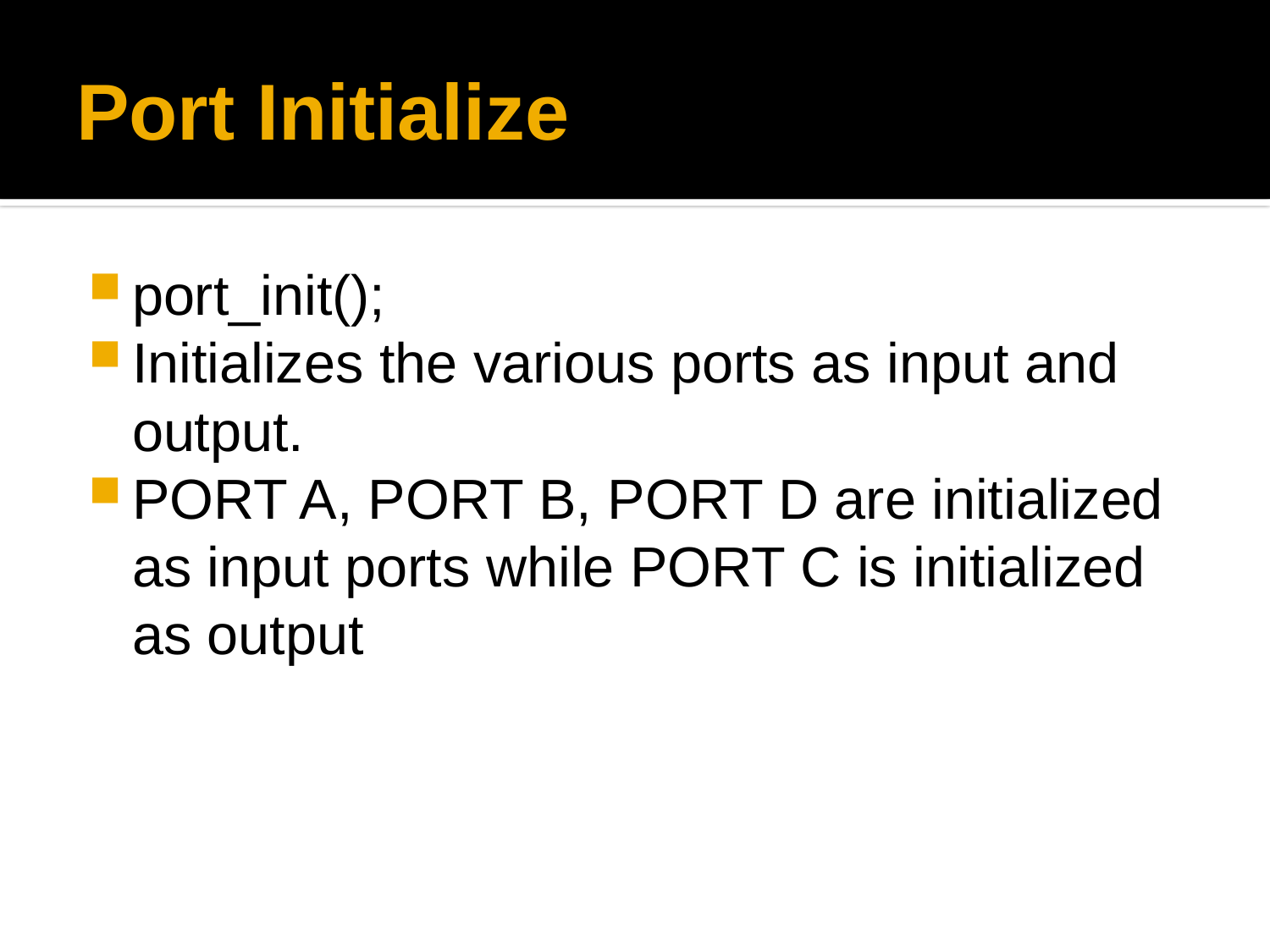

# Port Initialize
port_init();
Initializes the various ports as input and output.
PORT A, PORT B, PORT D are initialized as input ports while PORT C is initialized as output